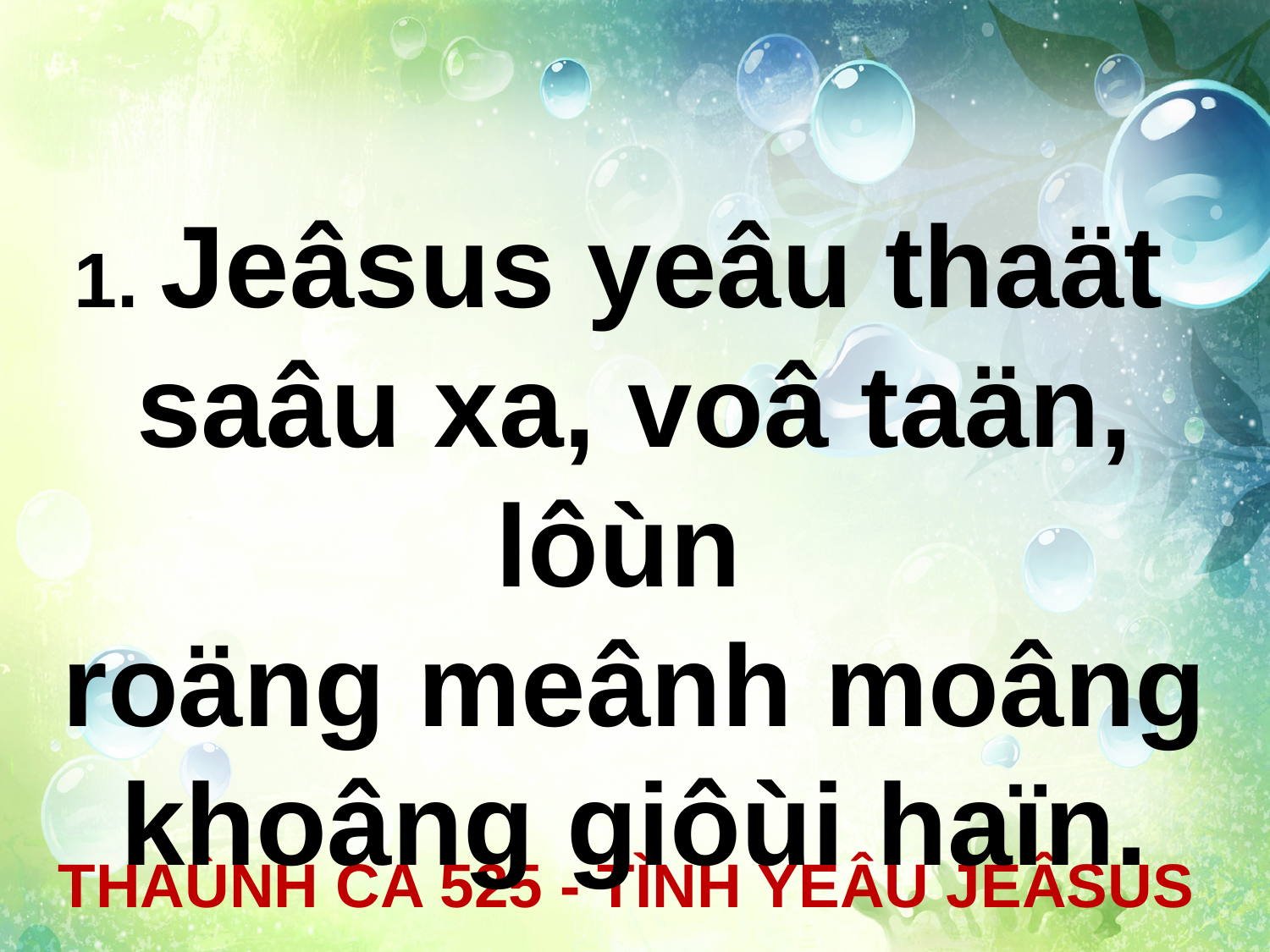

1. Jeâsus yeâu thaät
saâu xa, voâ taän, lôùn
roäng meânh moâng khoâng giôùi haïn.
THAÙNH CA 525 - TÌNH YEÂU JEÂSUS